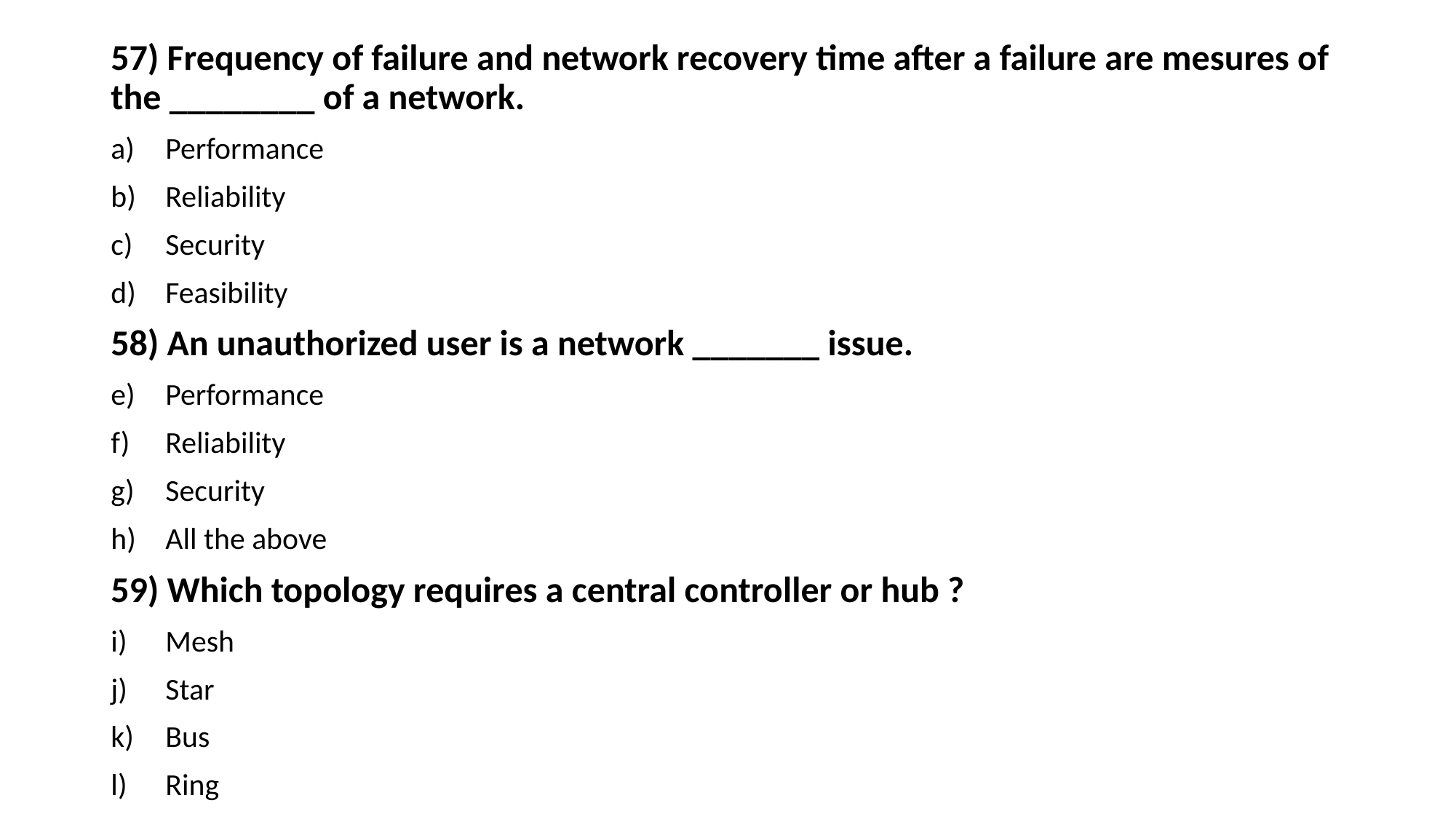

# .
57) Frequency of failure and network recovery time after a failure are mesures of the ________ of a network.
Performance
Reliability
Security
Feasibility
58) An unauthorized user is a network _______ issue.
Performance
Reliability
Security
All the above
59) Which topology requires a central controller or hub ?
Mesh
Star
Bus
Ring